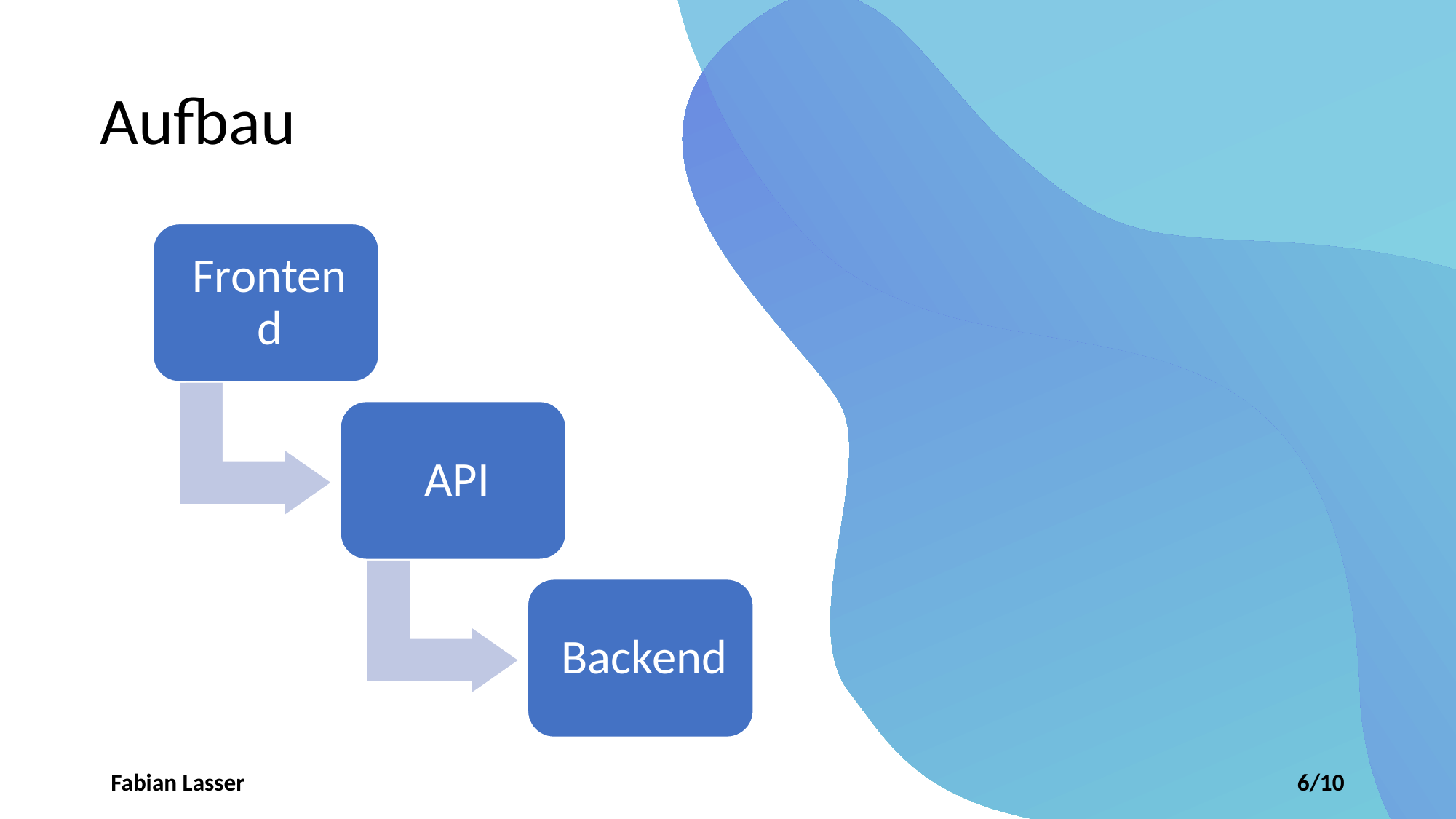

# Aufbau
Frontend
API
Backend
Fabian Lasser
6/10